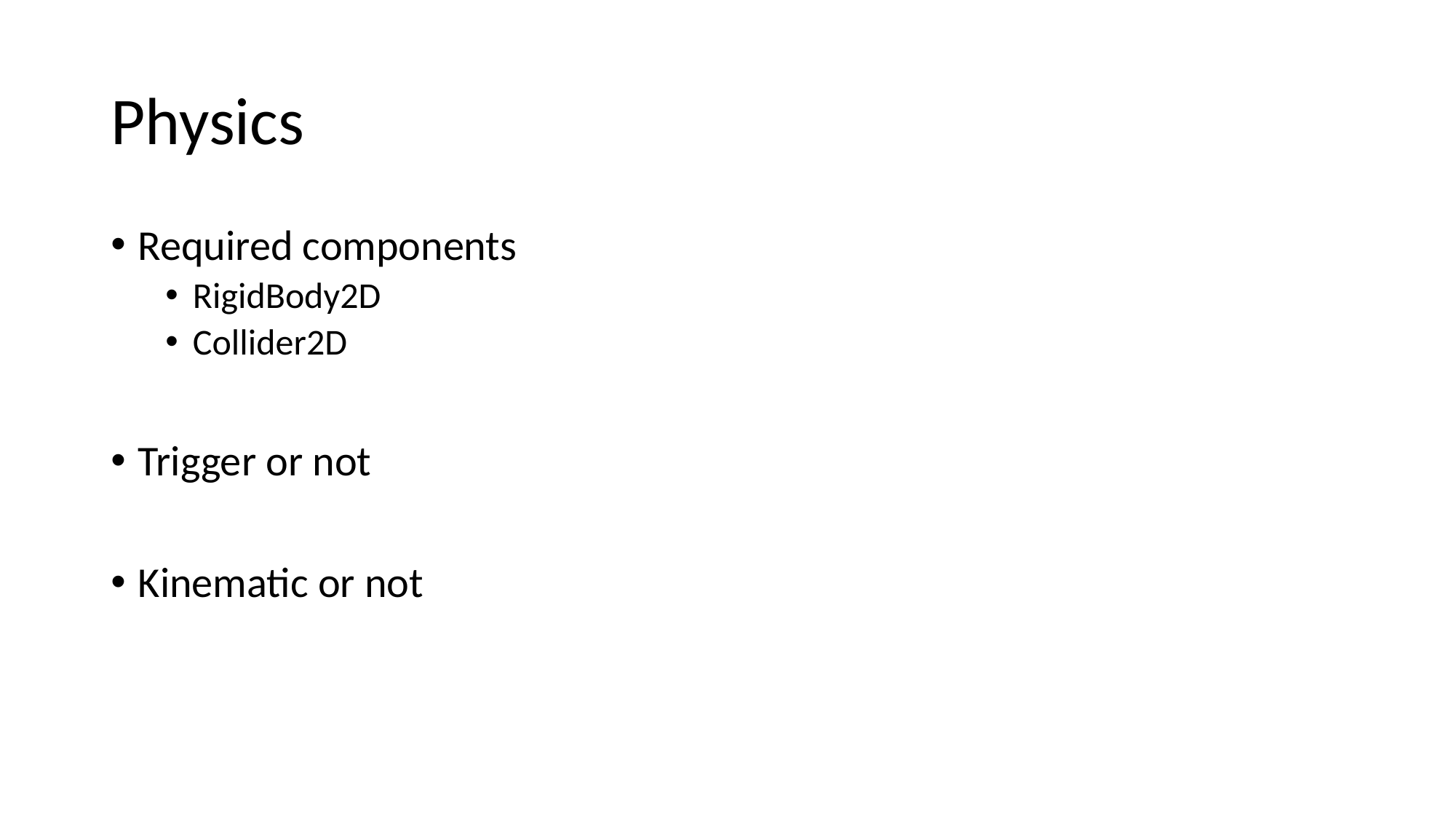

# Physics
Required components
RigidBody2D
Collider2D

Trigger or not

Kinematic or not